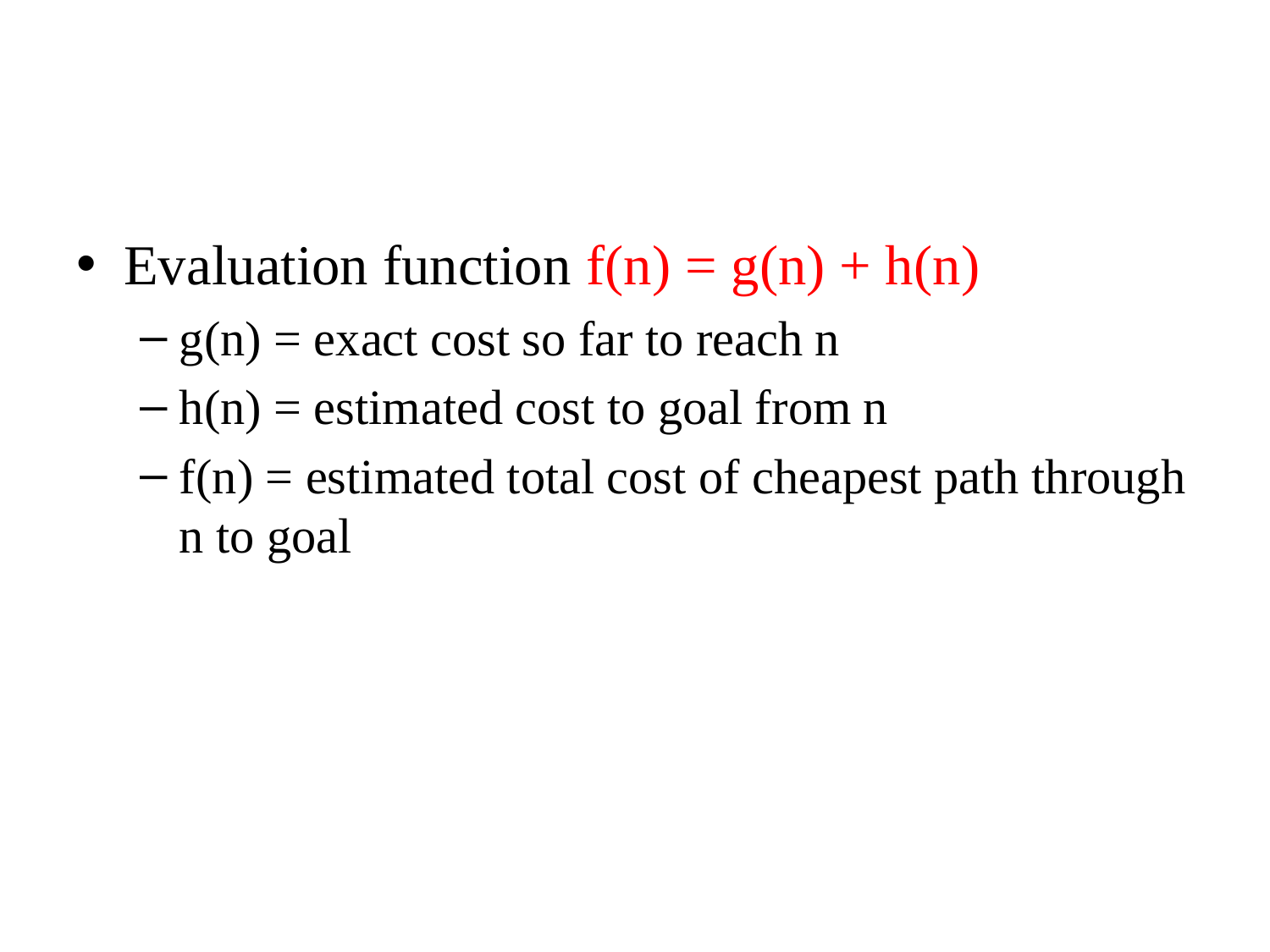

#
Evaluation function f(n) = g(n) + h(n)
g(n) = exact cost so far to reach n
h(n) = estimated cost to goal from n
f(n) = estimated total cost of cheapest path through n to goal